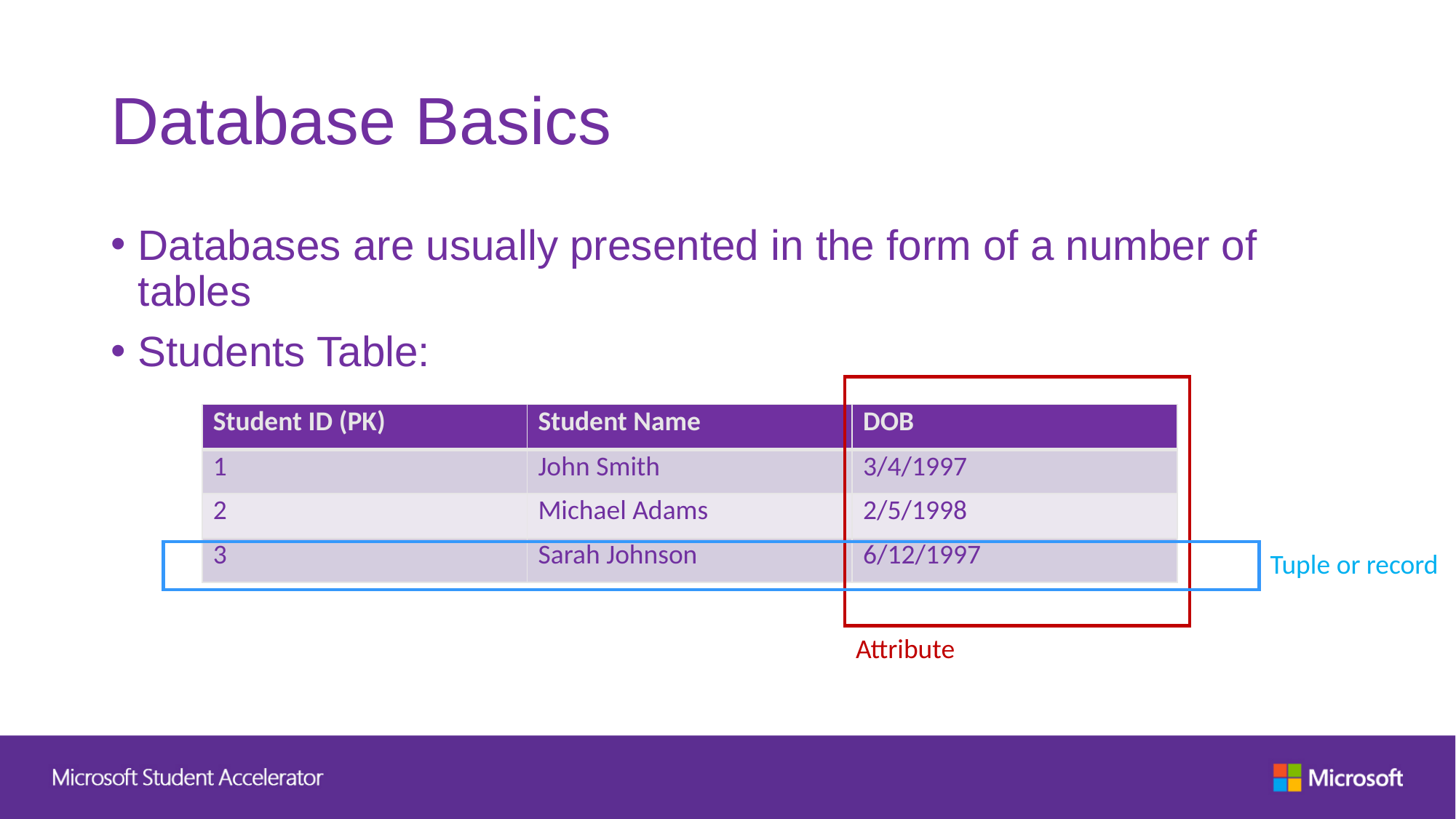

# Database Basics
Databases are usually presented in the form of a number of tables
Students Table:

| Student ID (PK) | Student Name | DOB |
| --- | --- | --- |
| 1 | John Smith | 3/4/1997 |
| 2 | Michael Adams | 2/5/1998 |
| 3 | Sarah Johnson | 6/12/1997 |
Tuple or record

Attribute